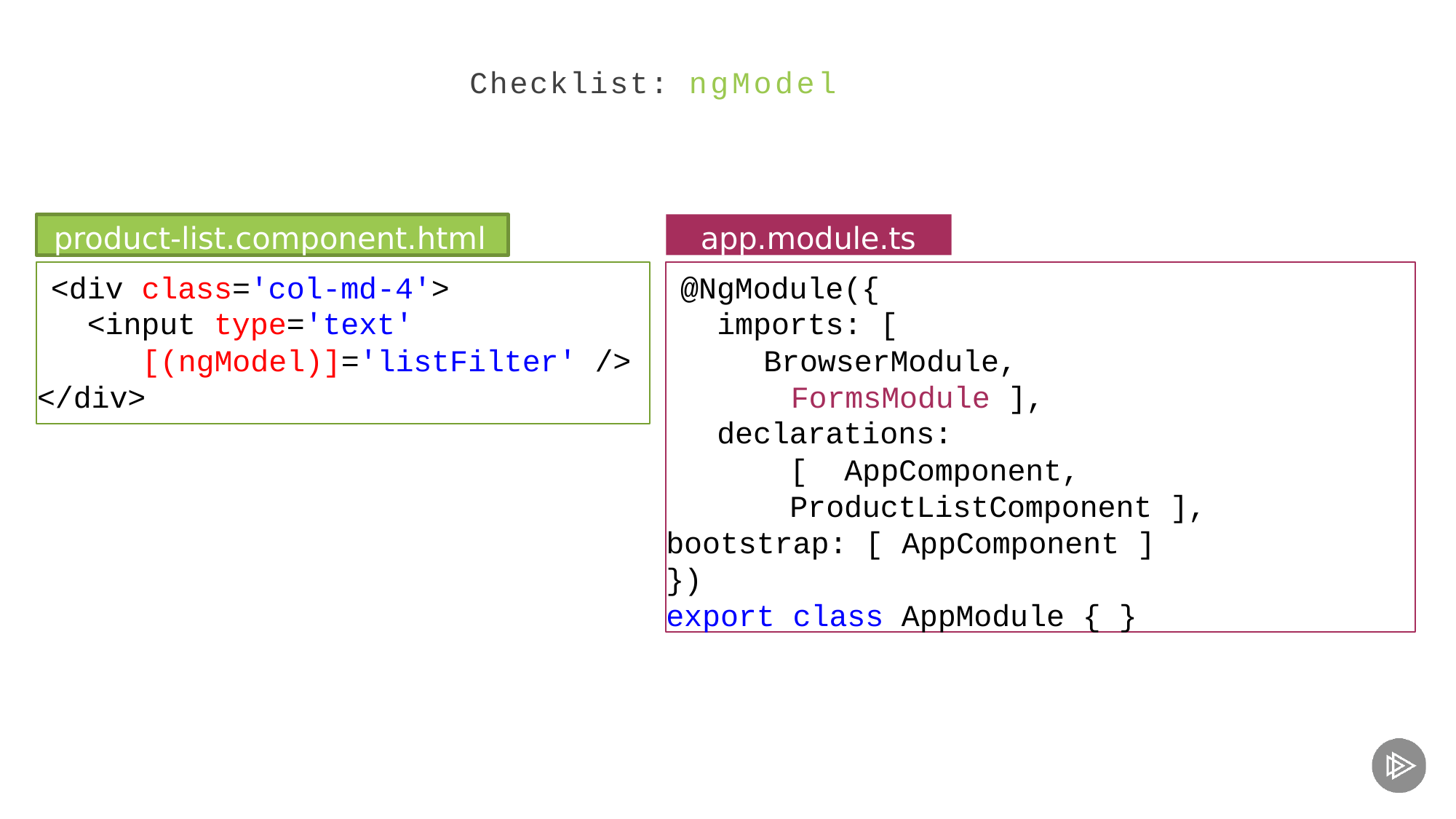

# Checklist: ngModel
app.module.ts
product-list.component.html

@NgModule({  imports: [
BrowserModule,  FormsModule ],
declarations: [  AppComponent,  ProductListComponent ],
bootstrap: [ AppComponent ]
})
export class AppModule { }
<div class='col-md-4'>
<input type='text'  [(ngModel)]='listFilter' />
</div>